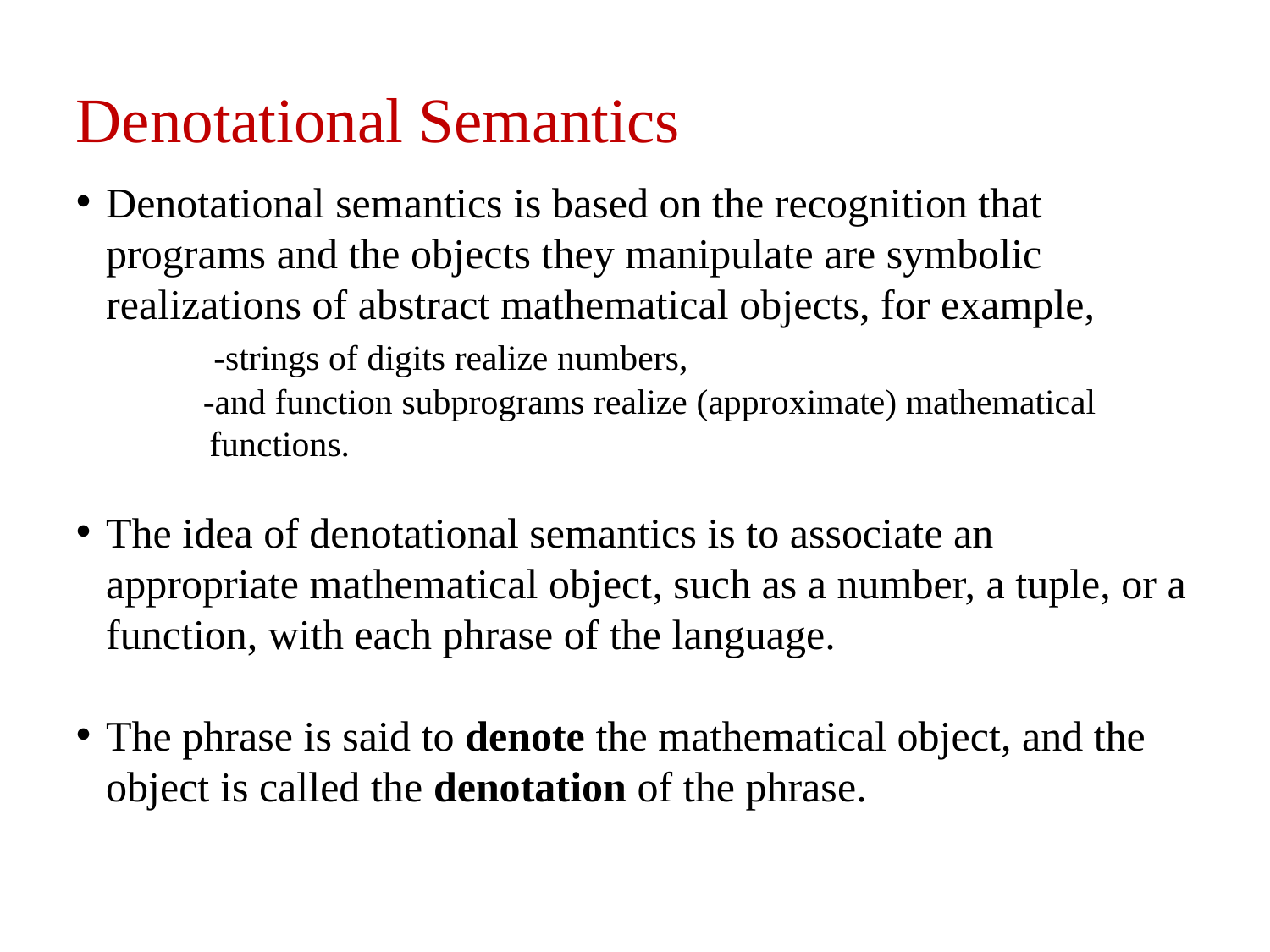

Denotational Semantics
Denotational semantics is based on the recognition that programs and the objects they manipulate are symbolic realizations of abstract mathematical objects, for example,
	 -strings of digits realize numbers,
	-and function subprograms realize (approximate) mathematical
               functions.

The idea of denotational semantics is to associate an appropriate mathematical object, such as a number, a tuple, or a function, with each phrase of the language.

The phrase is said to denote the mathematical object, and the object is called the denotation of the phrase.